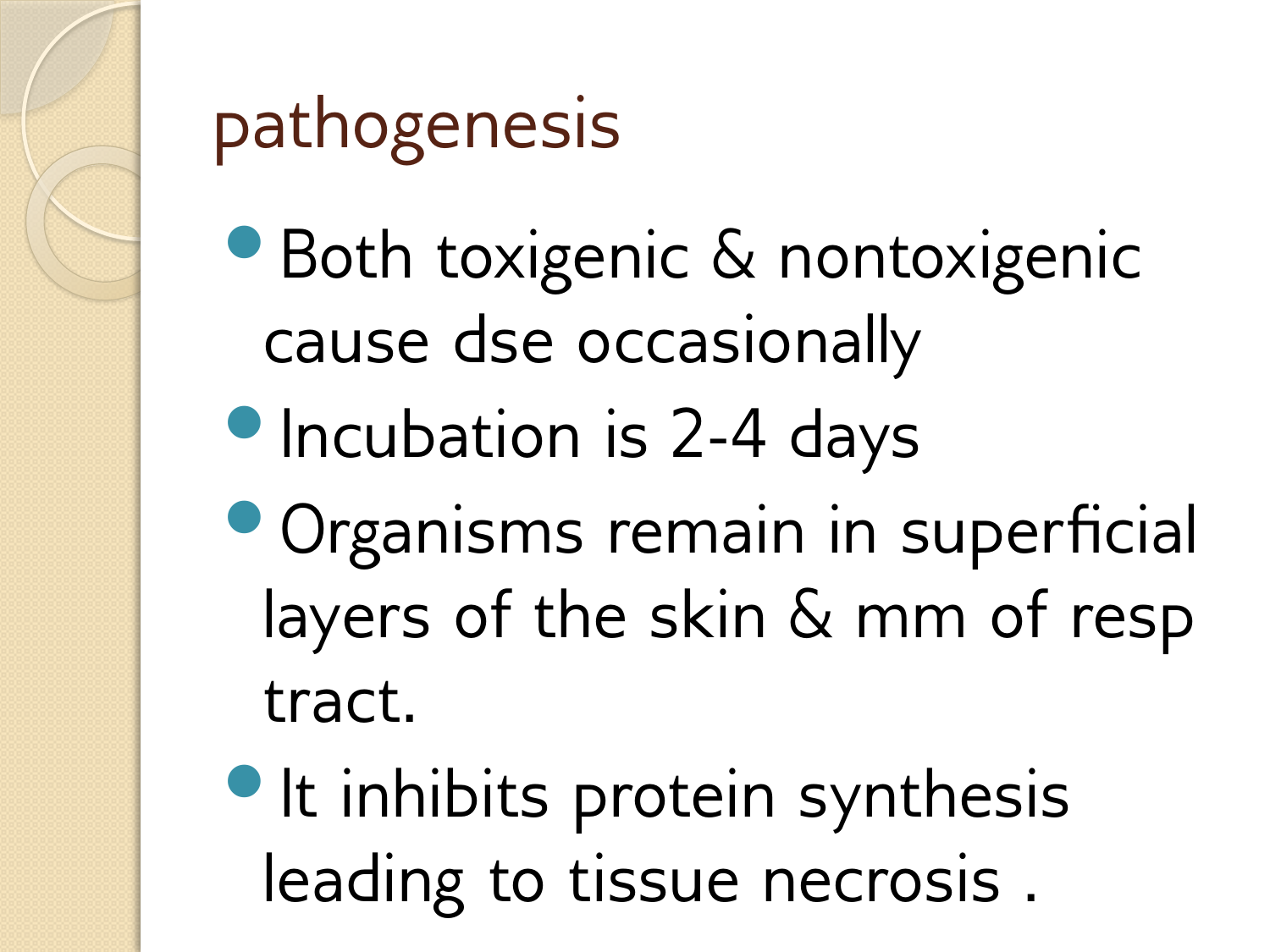

# pathogenesis
Both toxigenic & nontoxigenic cause dse occasionally
Incubation is 2-4 days
Organisms remain in superficial layers of the skin & mm of resp tract.
It inhibits protein synthesis leading to tissue necrosis .